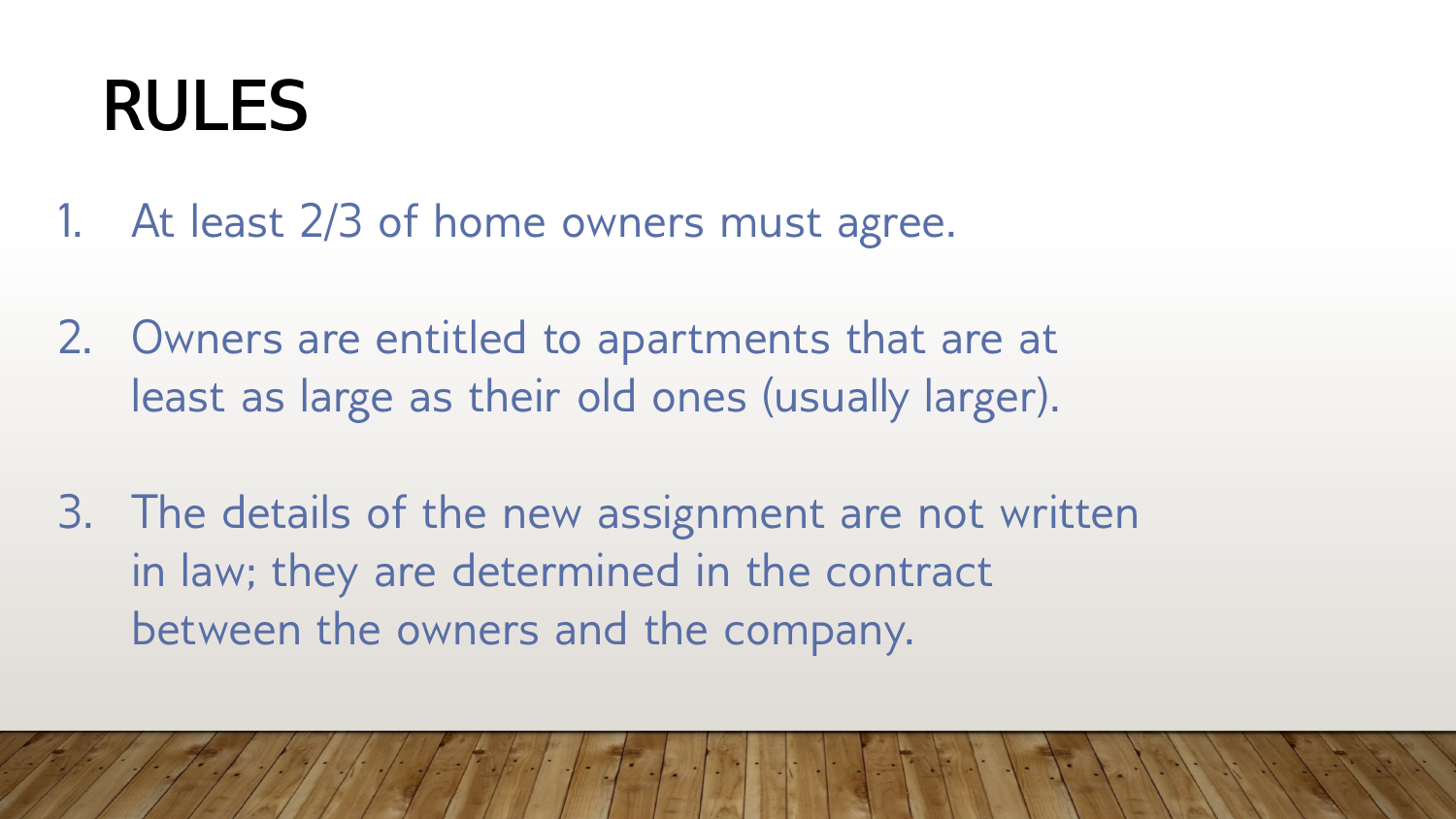

# Rules
At least 2/3 of home owners must agree.
Owners are entitled to apartments that are at least as large as their old ones (usually larger).
The details of the new assignment are not written in law; they are determined in the contract between the owners and the company.